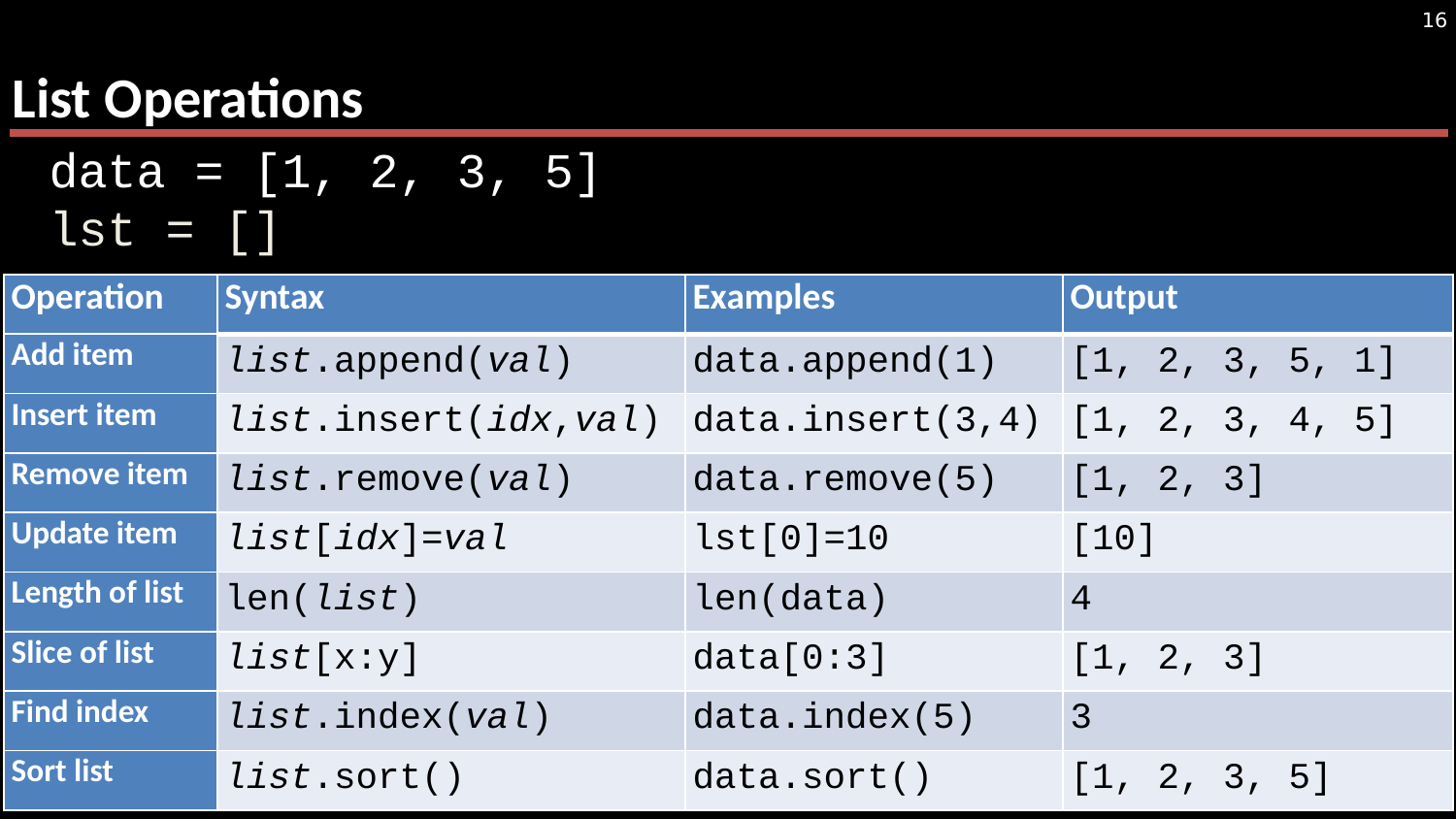

# List Operations
16
data = [1, 2, 3, 5]
lst = []
| Operation | Syntax | Examples | Output |
| --- | --- | --- | --- |
| Add item | list.append(val) | data.append(1) | [1, 2, 3, 5, 1] |
| Insert item | list.insert(idx,val) | data.insert(3,4) | [1, 2, 3, 4, 5] |
| Remove item | list.remove(val) | data.remove(5) | [1, 2, 3] |
| Update item | list[idx]=val | lst[0]=10 | [10] |
| Length of list | len(list) | len(data) | 4 |
| Slice of list | list[x:y] | data[0:3] | [1, 2, 3] |
| Find index | list.index(val) | data.index(5) | 3 |
| Sort list | list.sort() | data.sort() | [1, 2, 3, 5] |